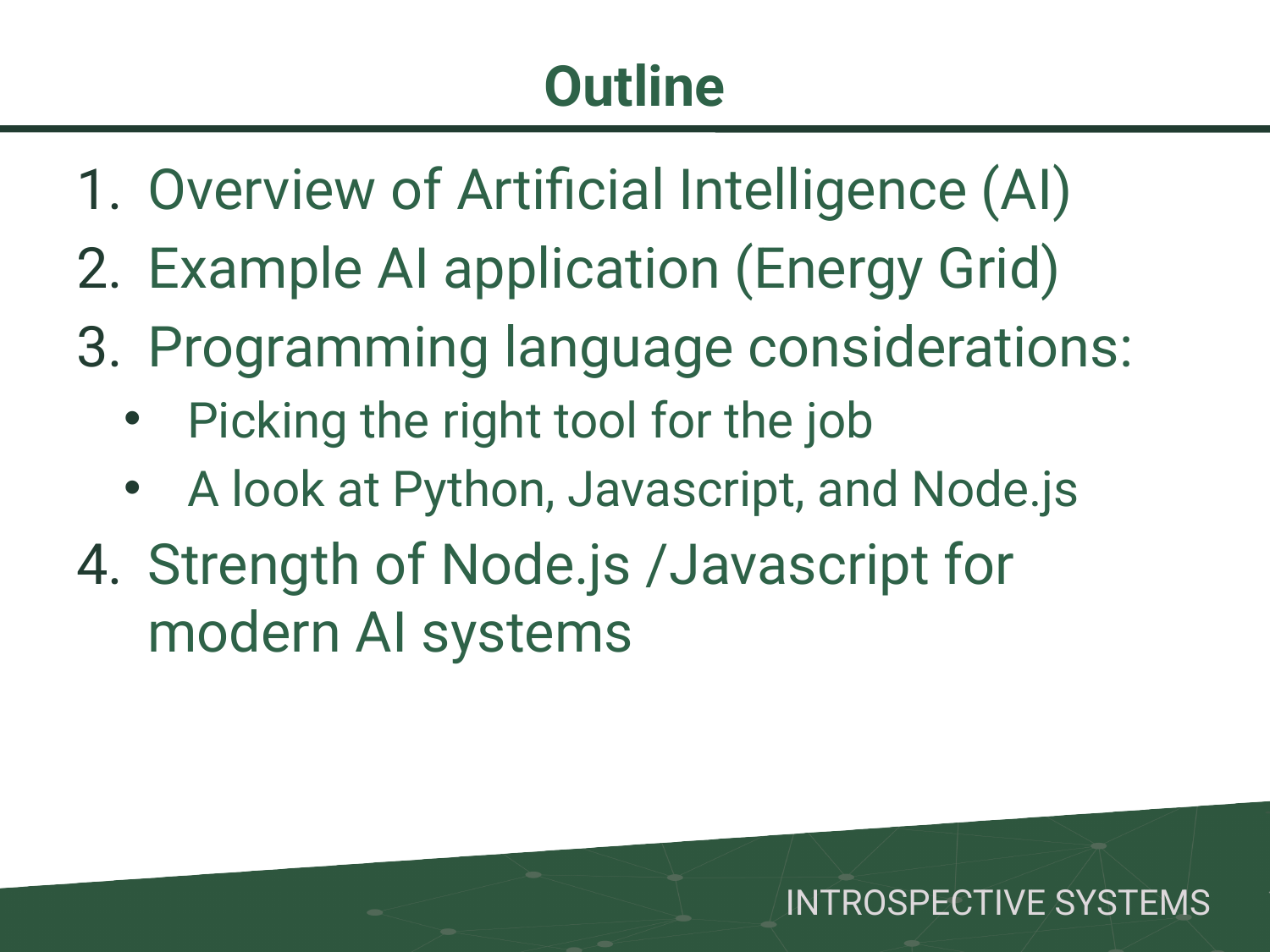

# Outline
Overview of Artificial Intelligence (AI)
Example AI application (Energy Grid)
Programming language considerations:
Picking the right tool for the job
A look at Python, Javascript, and Node.js
Strength of Node.js /Javascript for modern AI systems